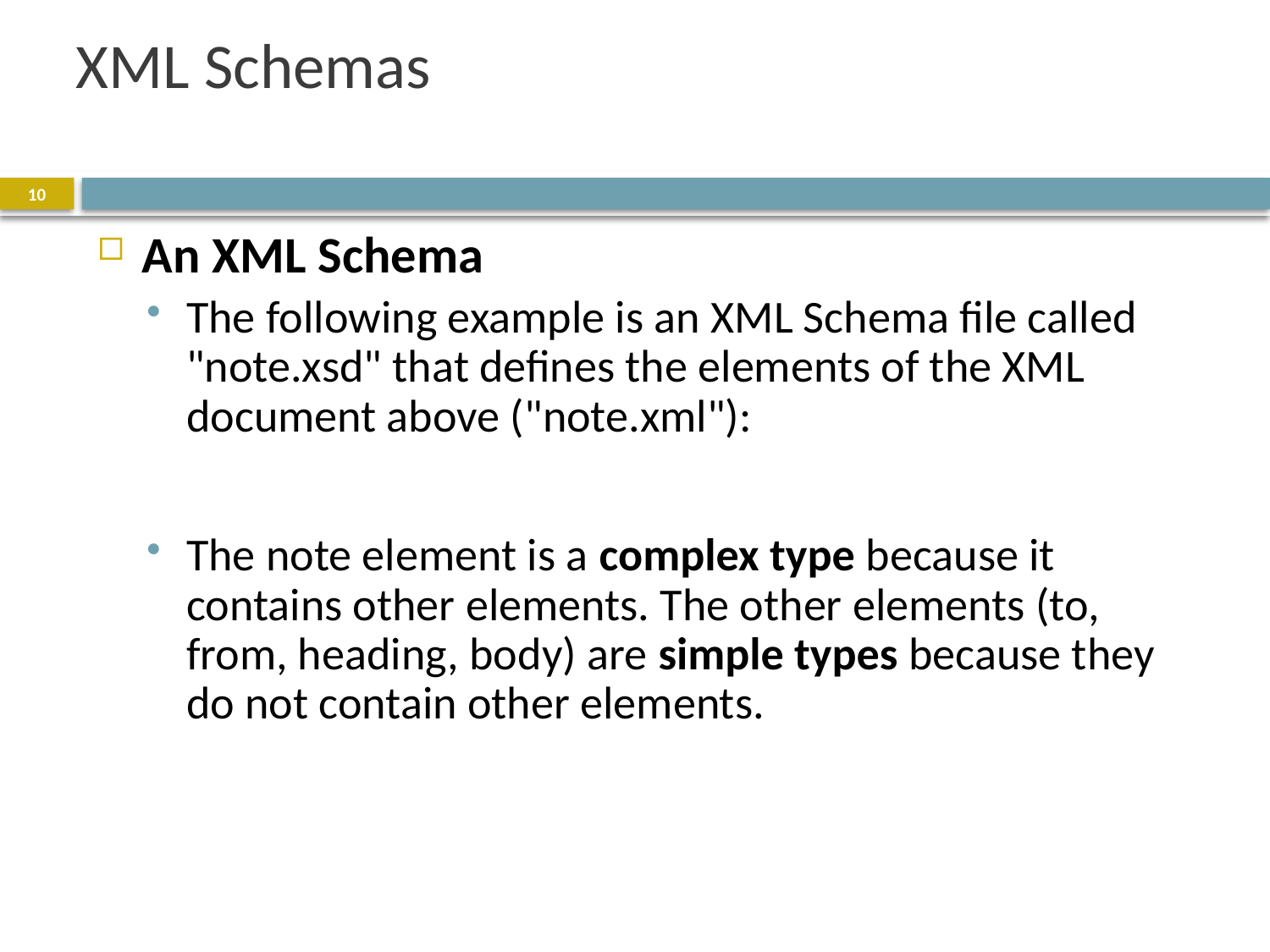

# XML Schemas
10
An XML Schema
The following example is an XML Schema file called "note.xsd" that defines the elements of the XML document above ("note.xml"):

The note element is a complex type because it contains other elements. The other elements (to, from, heading, body) are simple types because they do not contain other elements.